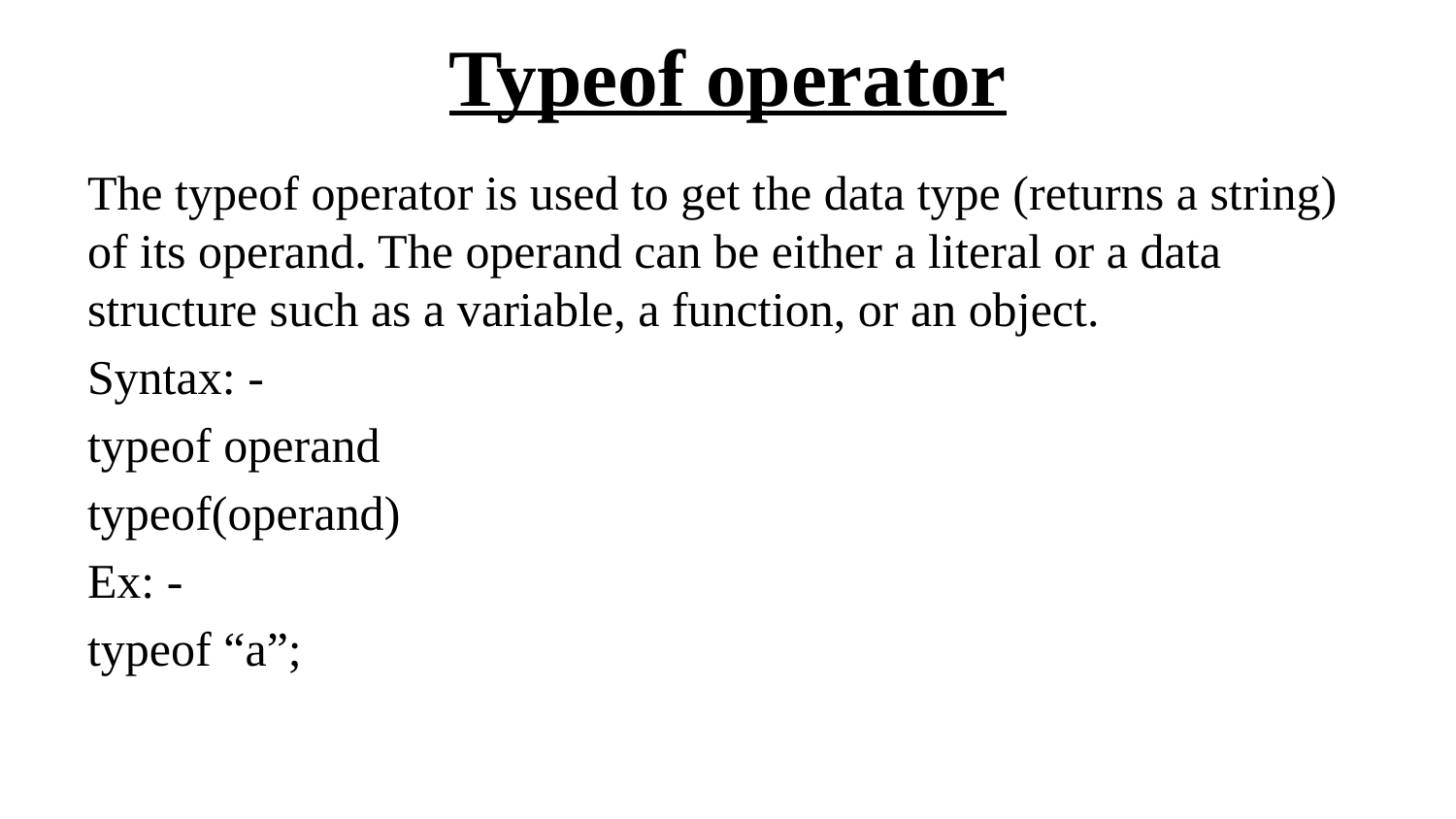

# Typeof operator
The typeof operator is used to get the data type (returns a string) of its operand. The operand can be either a literal or a data structure such as a variable, a function, or an object.
Syntax: -
typeof operand
typeof(operand)
Ex: -
typeof “a”;